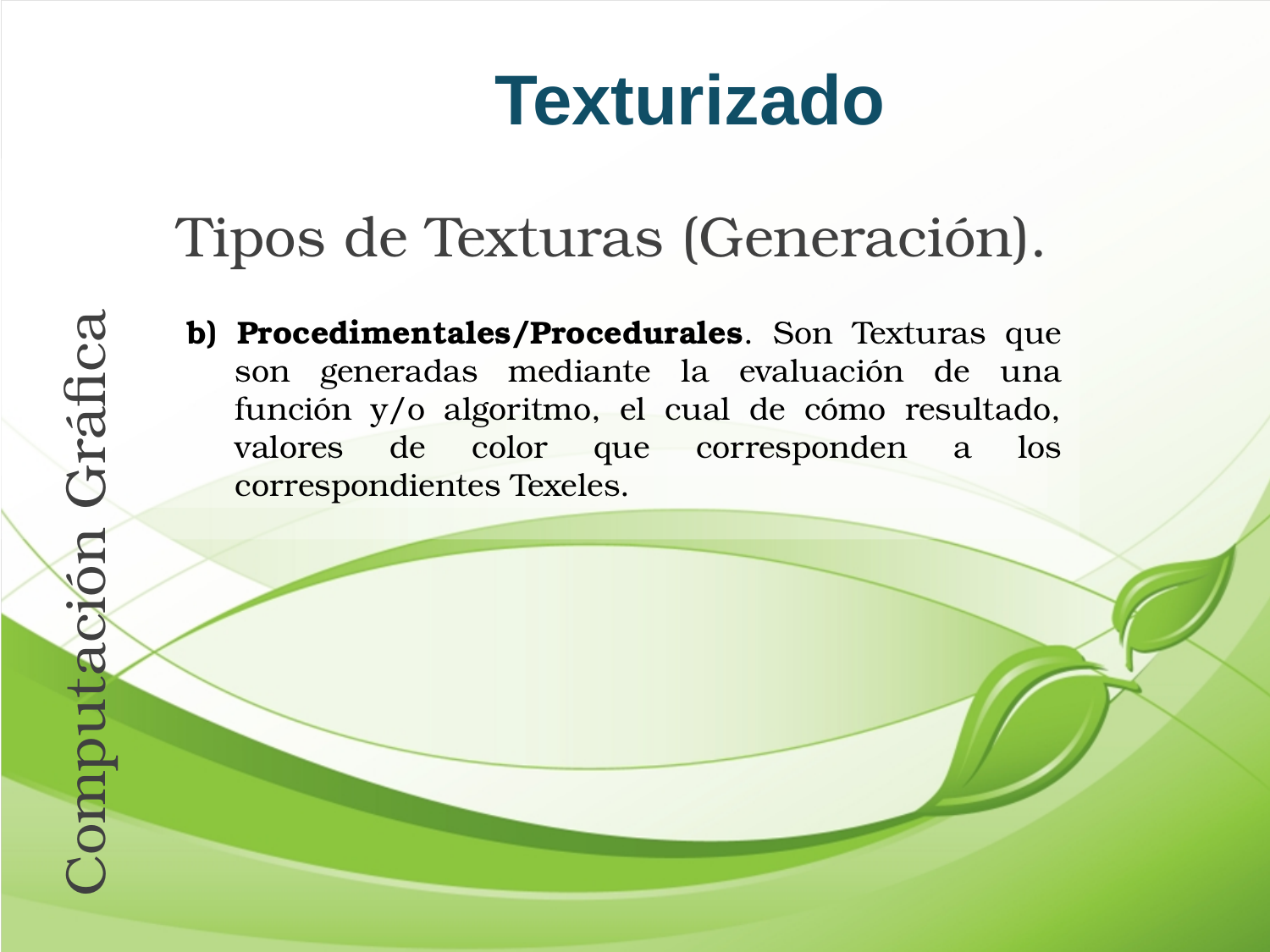

Texturizado
# Tipos de Texturas (Generación).
b) Procedimentales/Procedurales. Son Texturas que son generadas mediante la evaluación de una función y/o algoritmo, el cual de cómo resultado, valores de color que corresponden a los correspondientes Texeles.
Computación Gráfica